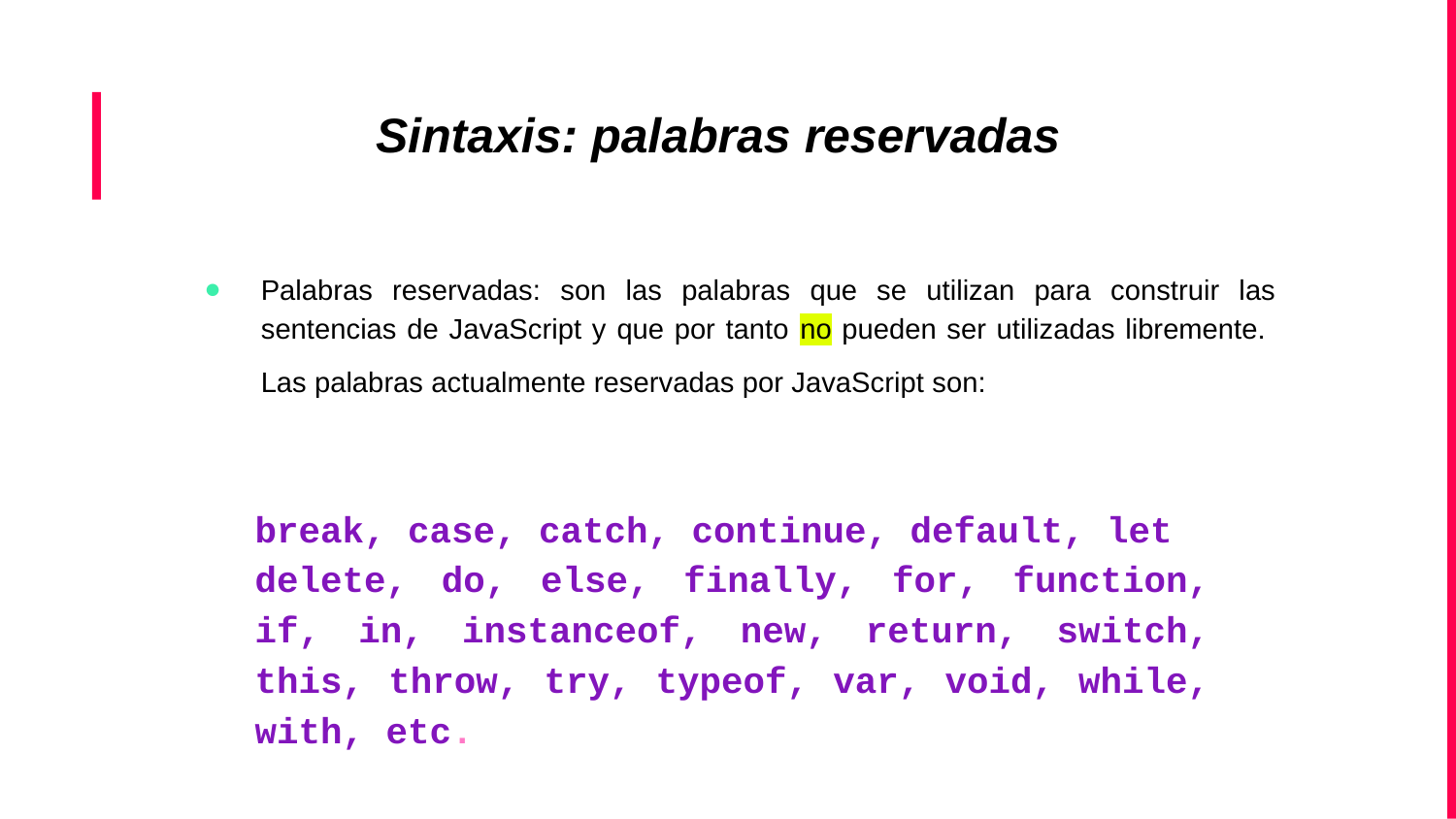

Sintaxis: palabras reservadas
Palabras reservadas: son las palabras que se utilizan para construir las sentencias de JavaScript y que por tanto no pueden ser utilizadas libremente.
Las palabras actualmente reservadas por JavaScript son:
break, case, catch, continue, default, let
delete, do, else, finally, for, function, if, in, instanceof, new, return, switch, this, throw, try, typeof, var, void, while, with, etc.